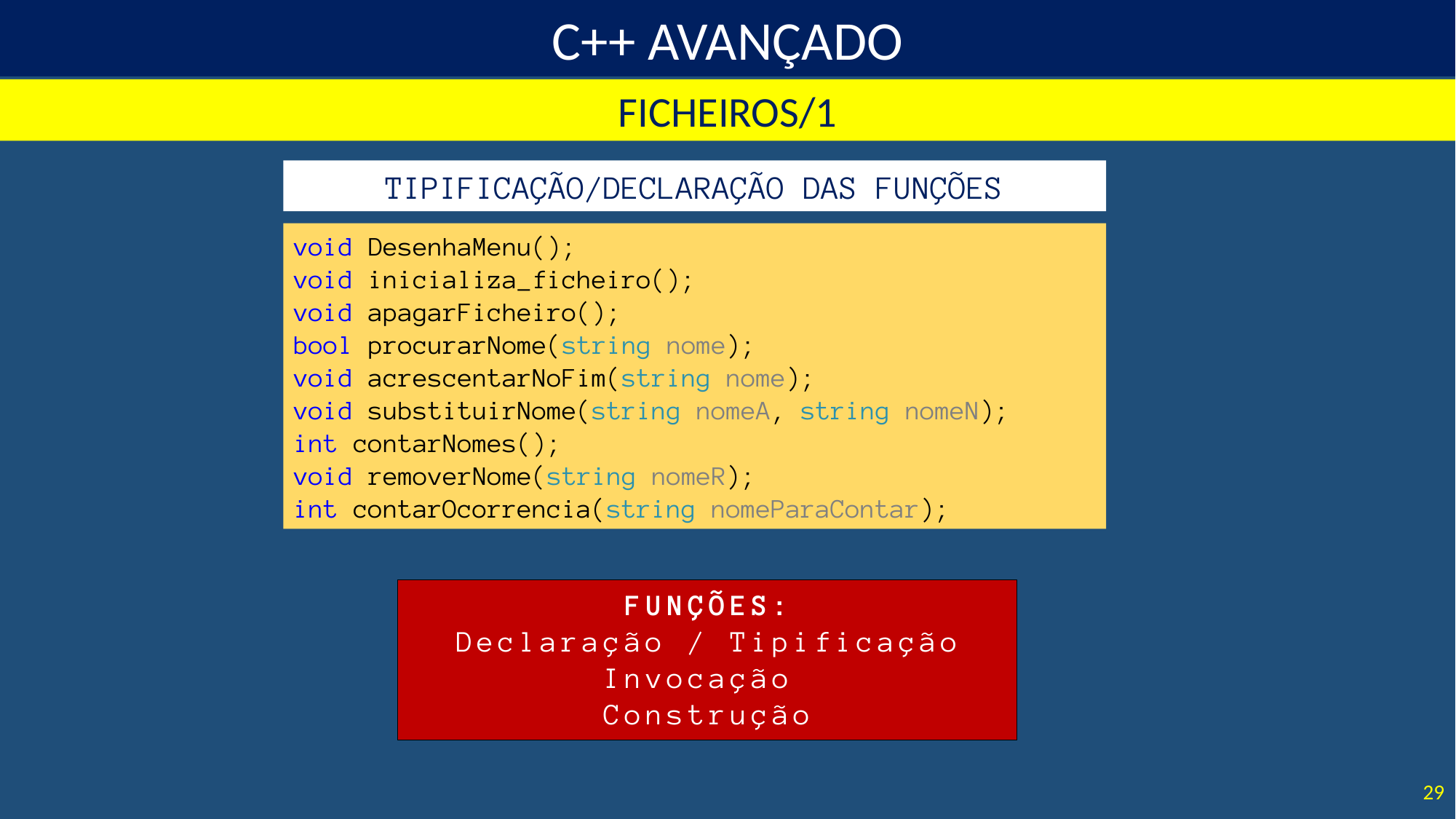

FICHEIROS/1
TIPIFICAÇÃO/DECLARAÇÃO DAS FUNÇÕES
void DesenhaMenu();
void inicializa_ficheiro();
void apagarFicheiro();
bool procurarNome(string nome);
void acrescentarNoFim(string nome);
void substituirNome(string nomeA, string nomeN);
int contarNomes();
void removerNome(string nomeR);
int contarOcorrencia(string nomeParaContar);
FUNÇÕES:
Declaração / Tipificação
Invocação
Construção